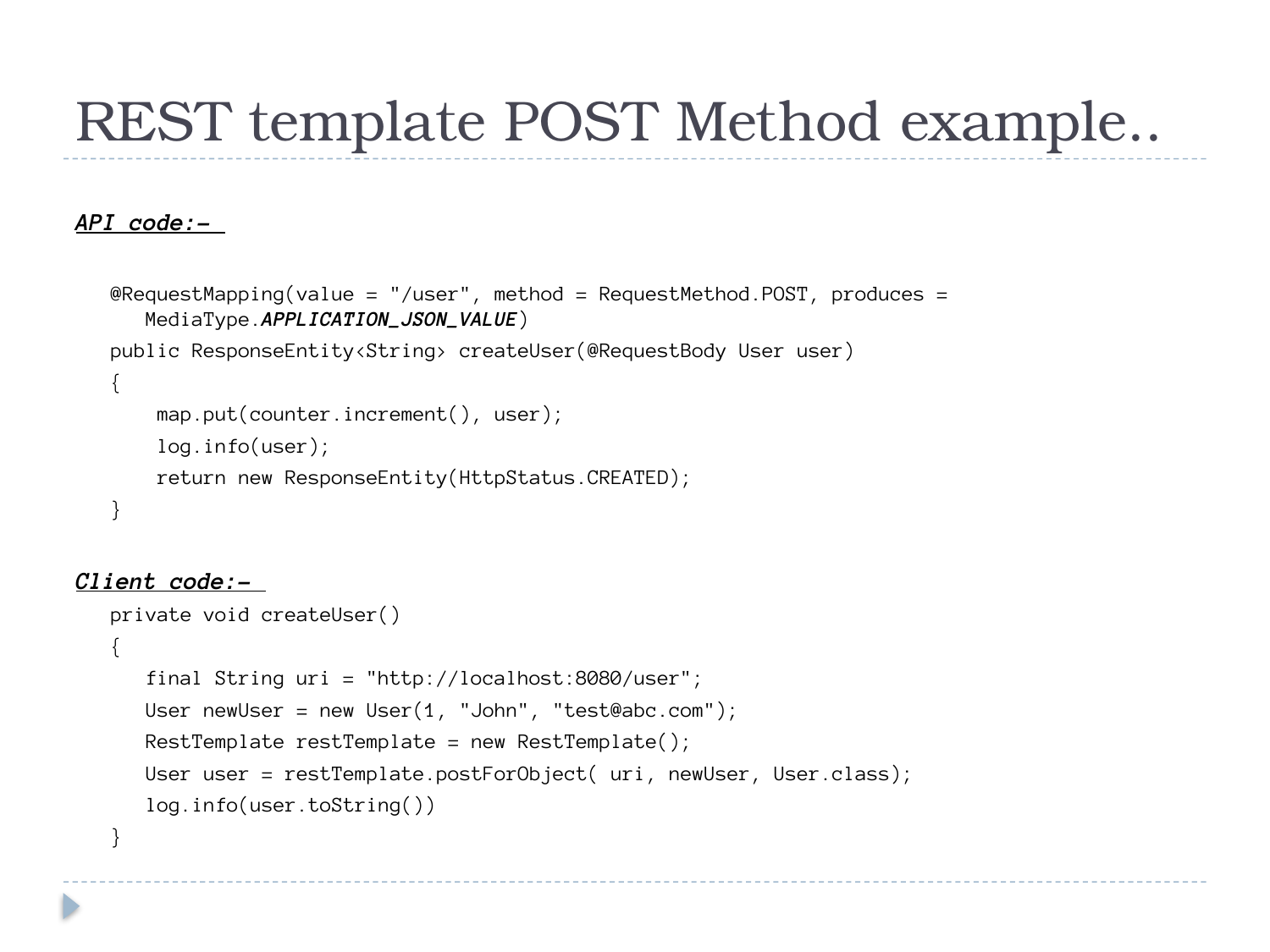

# REST template POST Method example..

API code:-

@RequestMapping(value = "/user", method = RequestMethod.POST, produces = MediaType.APPLICATION_JSON_VALUE)
public ResponseEntity<String> createUser(@RequestBody User user)
{
    map.put(counter.increment(), user);
	 log.info(user);
    return new ResponseEntity(HttpStatus.CREATED);
}

Client code:-
private void createUser()
{
	final String uri = "http://localhost:8080/user";
   User newUser = new User(1, "John", "test@abc.com");
   RestTemplate restTemplate = new RestTemplate();
   User user = restTemplate.postForObject( uri, newUser, User.class);
   log.info(user.toString())
}